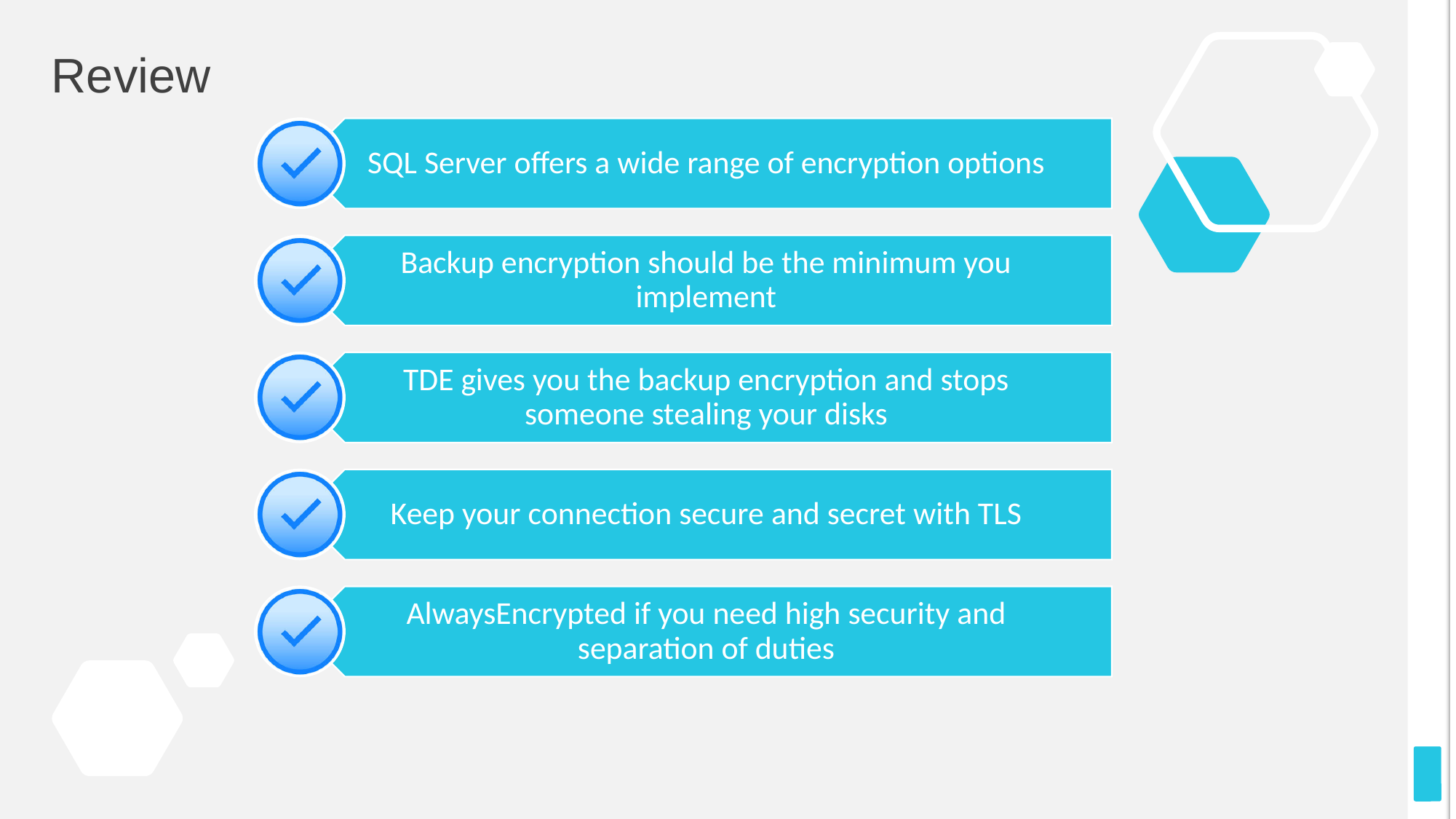

# Review
SQL Server offers a wide range of encryption options
Backup encryption should be the minimum you implement
TDE gives you the backup encryption and stops someone stealing your disks
Keep your connection secure and secret with TLS
AlwaysEncrypted if you need high security and separation of duties